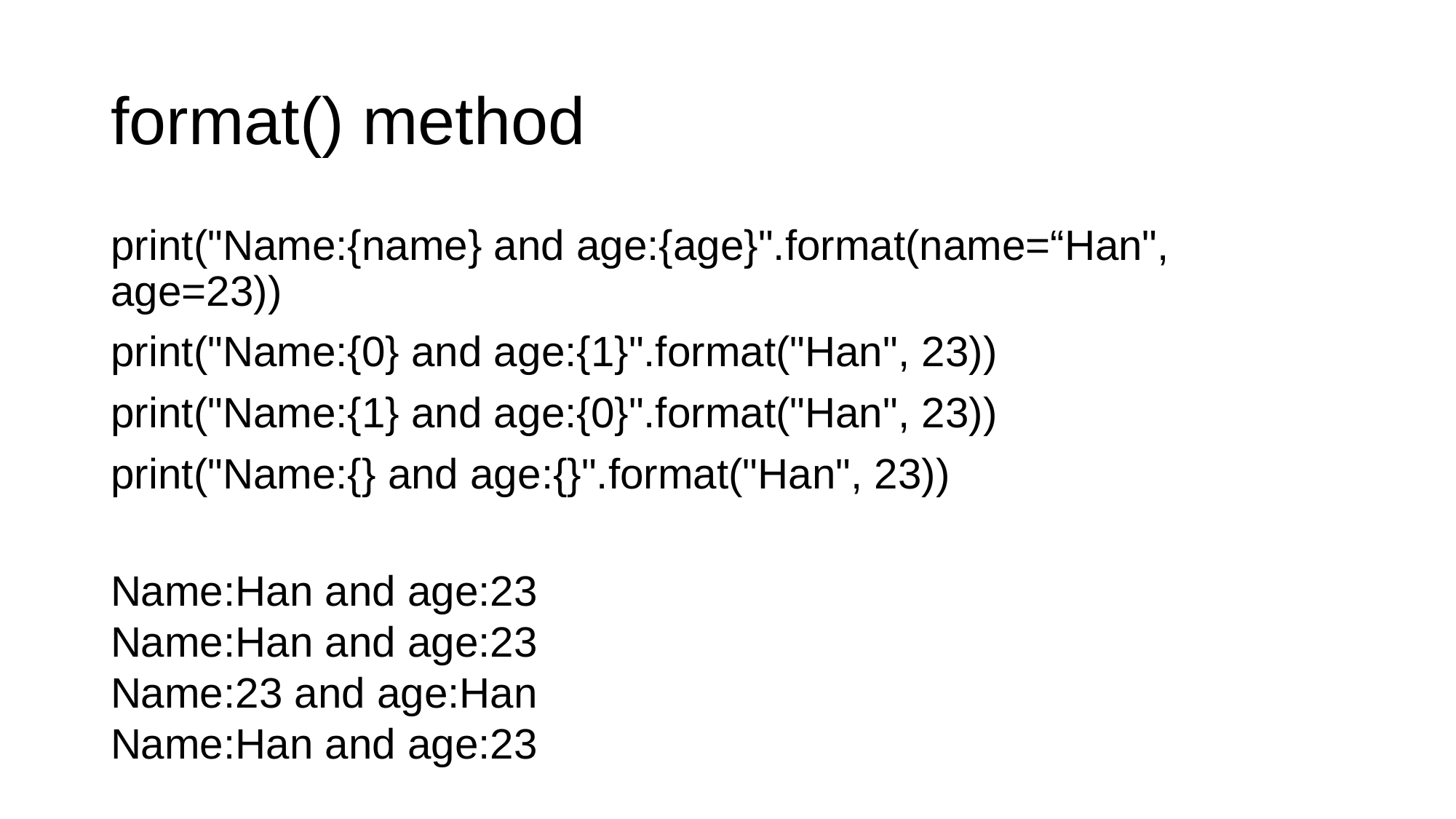

# format() method
print("Name:{name} and age:{age}".format(name=“Han", age=23))
print("Name:{0} and age:{1}".format("Han", 23))
print("Name:{1} and age:{0}".format("Han", 23))
print("Name:{} and age:{}".format("Han", 23))
Name:Han and age:23
Name:Han and age:23
Name:23 and age:Han
Name:Han and age:23